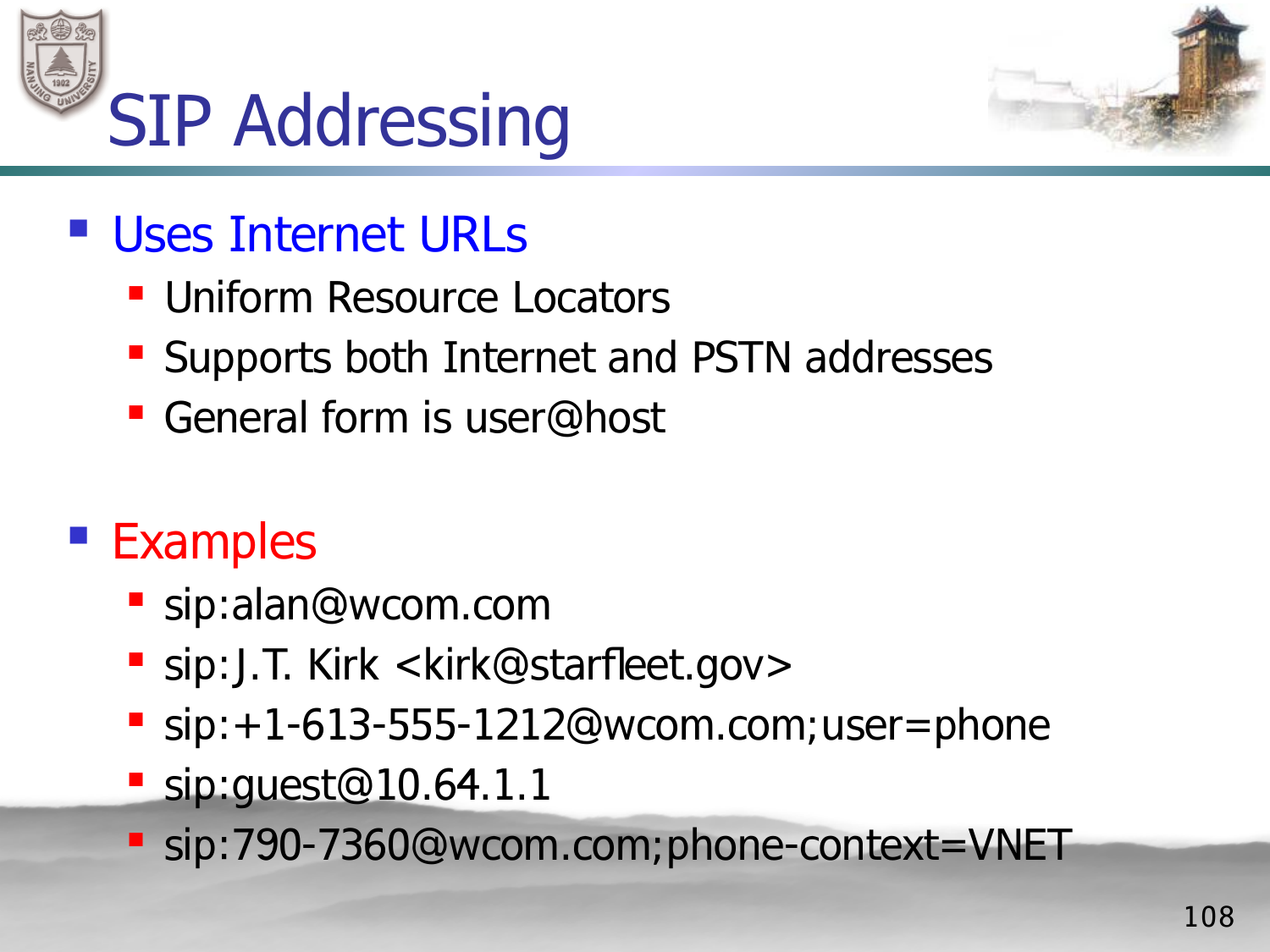

# SIP Addressing
Uses Internet URLs
Uniform Resource Locators
Supports both Internet and PSTN addresses
General form is user@host

Examples
sip:alan@wcom.com
sip:J.T. Kirk <kirk@starfleet.gov>
sip:+1-613-555-1212@wcom.com;user=phone
sip:guest@10.64.1.1
sip:790-7360@wcom.com;phone-context=VNET
108